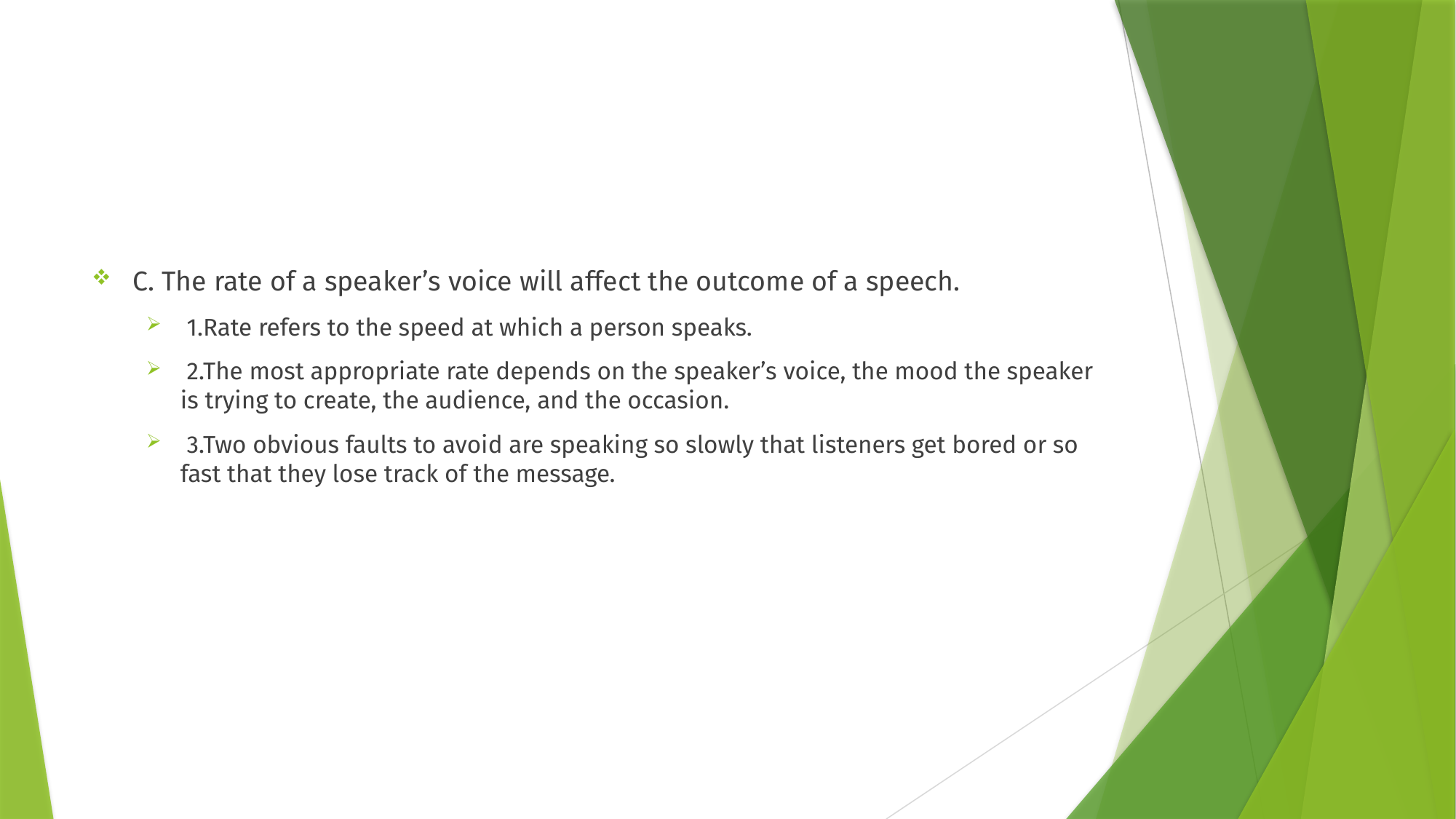

C. The rate of a speaker’s voice will affect the outcome of a speech.
 1.Rate refers to the speed at which a person speaks.
 2.The most appropriate rate depends on the speaker’s voice, the mood the speaker is trying to create, the audience, and the occasion.
 3.Two obvious faults to avoid are speaking so slowly that listeners get bored or so fast that they lose track of the message.